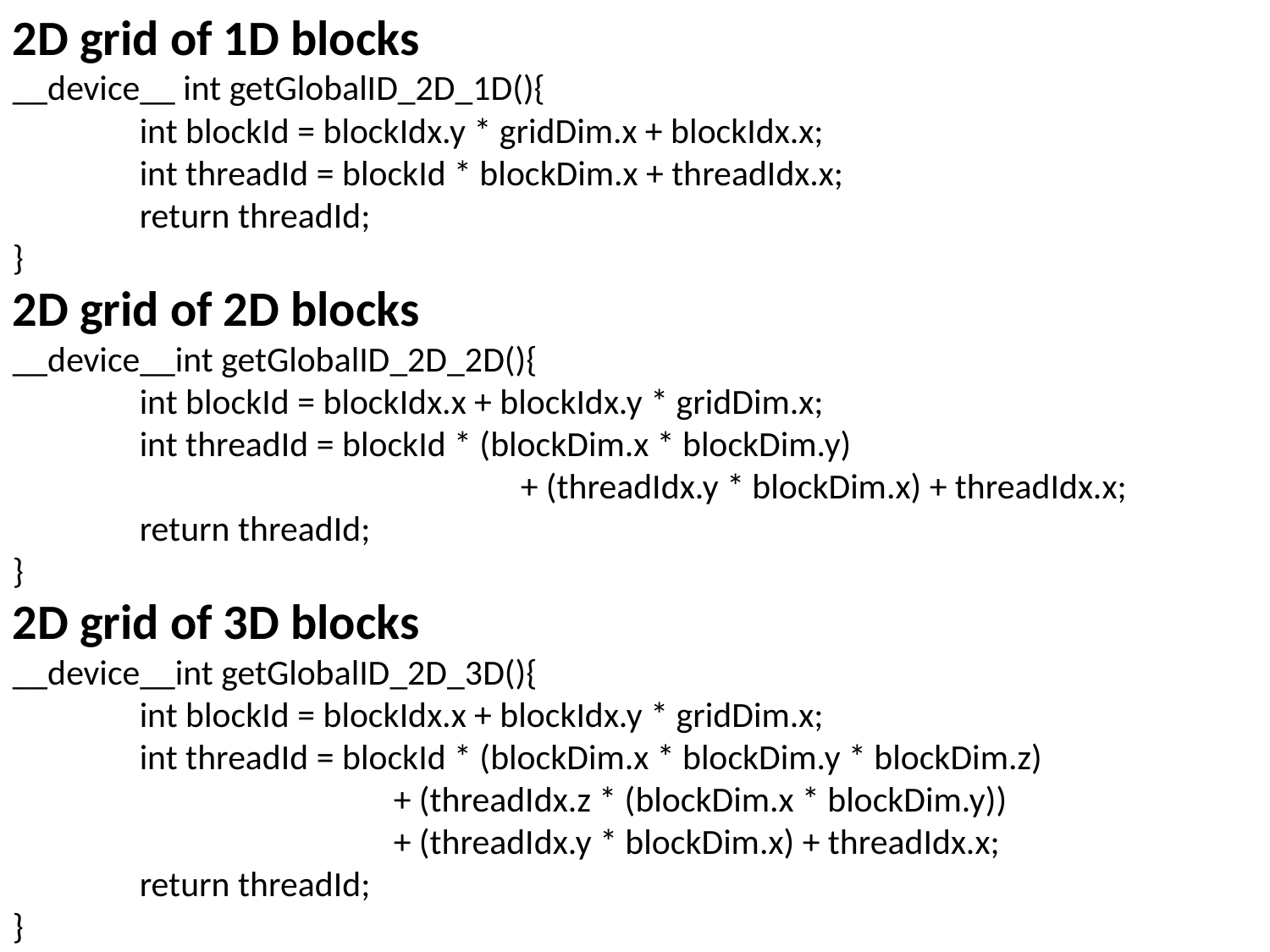

2D grid of 1D blocks
__device__ int getGlobalID_2D_1D(){
	int blockId = blockIdx.y * gridDim.x + blockIdx.x;
	int threadId = blockId * blockDim.x + threadIdx.x;
	return threadId;
}
2D grid of 2D blocks
__device__int getGlobalID_2D_2D(){
	int blockId = blockIdx.x + blockIdx.y * gridDim.x;
	int threadId = blockId * (blockDim.x * blockDim.y)
				+ (threadIdx.y * blockDim.x) + threadIdx.x;
	return threadId;
}
2D grid of 3D blocks
__device__int getGlobalID_2D_3D(){
	int blockId = blockIdx.x + blockIdx.y * gridDim.x;
	int threadId = blockId * (blockDim.x * blockDim.y * blockDim.z)
			+ (threadIdx.z * (blockDim.x * blockDim.y))
			+ (threadIdx.y * blockDim.x) + threadIdx.x;
	return threadId;
}